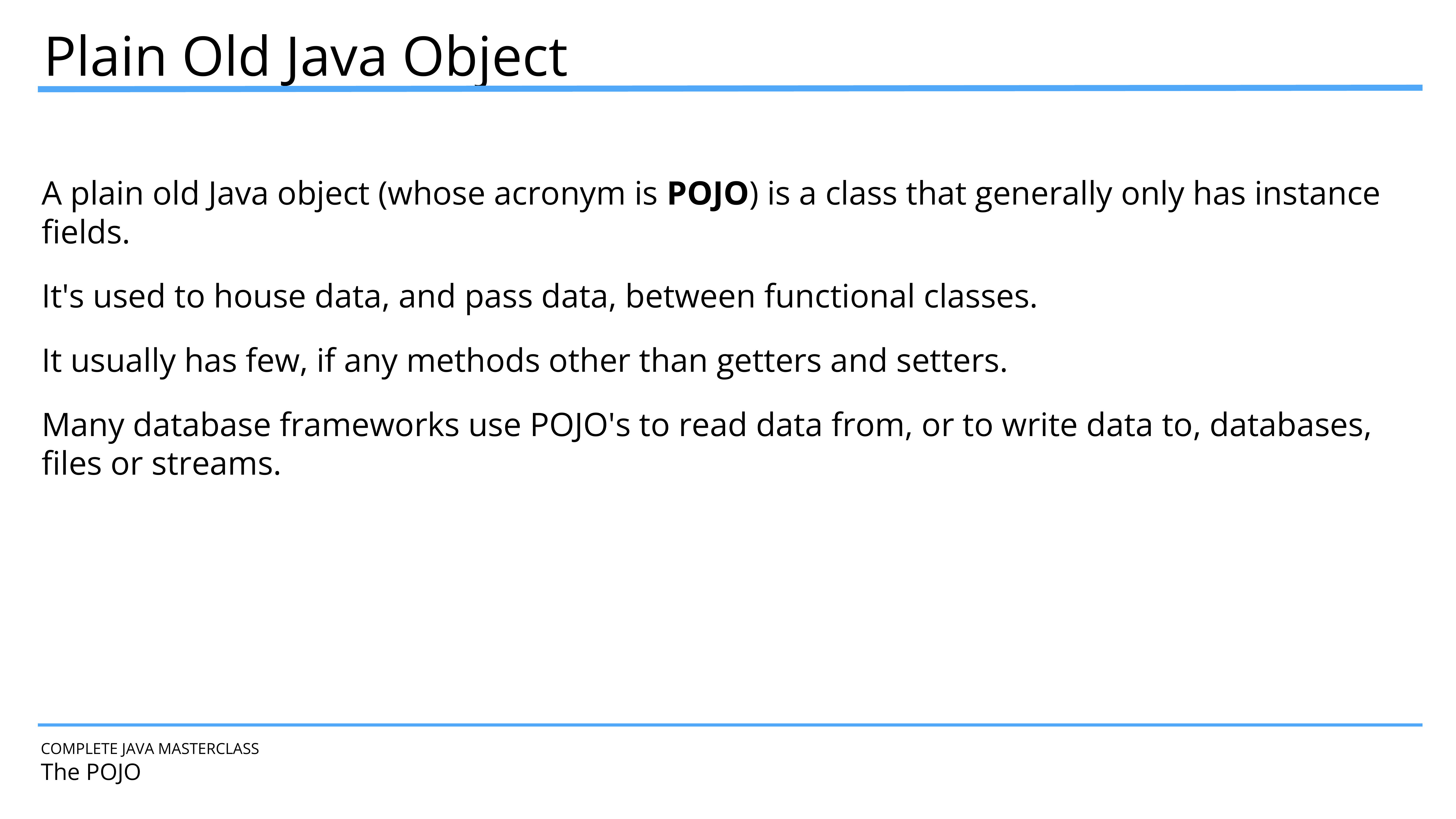

Plain Old Java Object

A plain old Java object (whose acronym is POJO) is a class that generally only has instance fields.
It's used to house data, and pass data, between functional classes.
It usually has few, if any methods other than getters and setters.
Many database frameworks use POJO's to read data from, or to write data to, databases, files or streams.

COMPLETE JAVA MASTERCLASS
The POJO